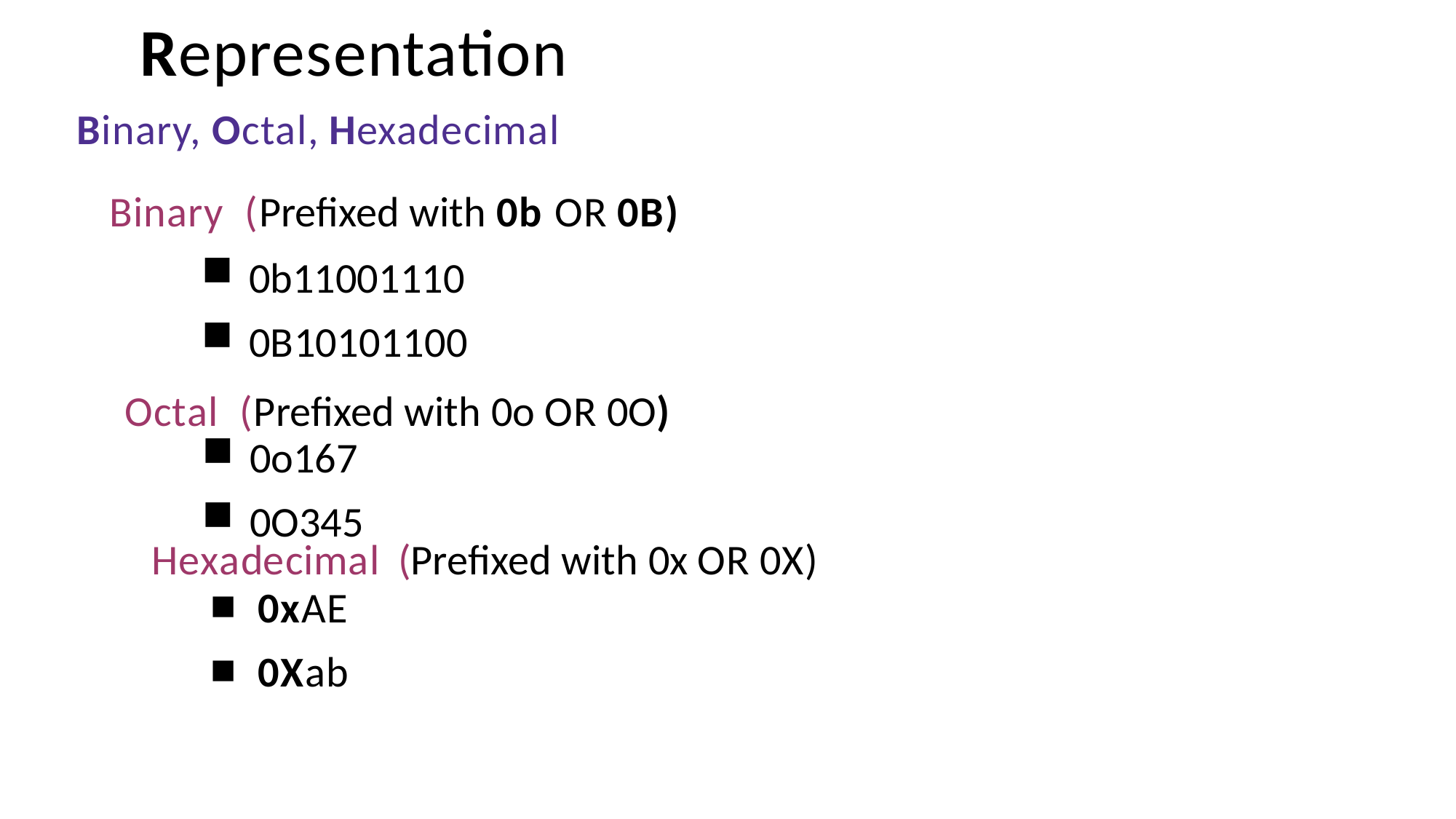

# Representation
Binary, Octal, Hexadecimal
Binary  (Prefixed with 0b OR 0B)
0b11001110
0B10101100
Octal  (Prefixed with 0o OR 0O)
0o167
0O345

Hexadecimal  (Prefixed with 0x OR 0X)
0xAE
0Xab